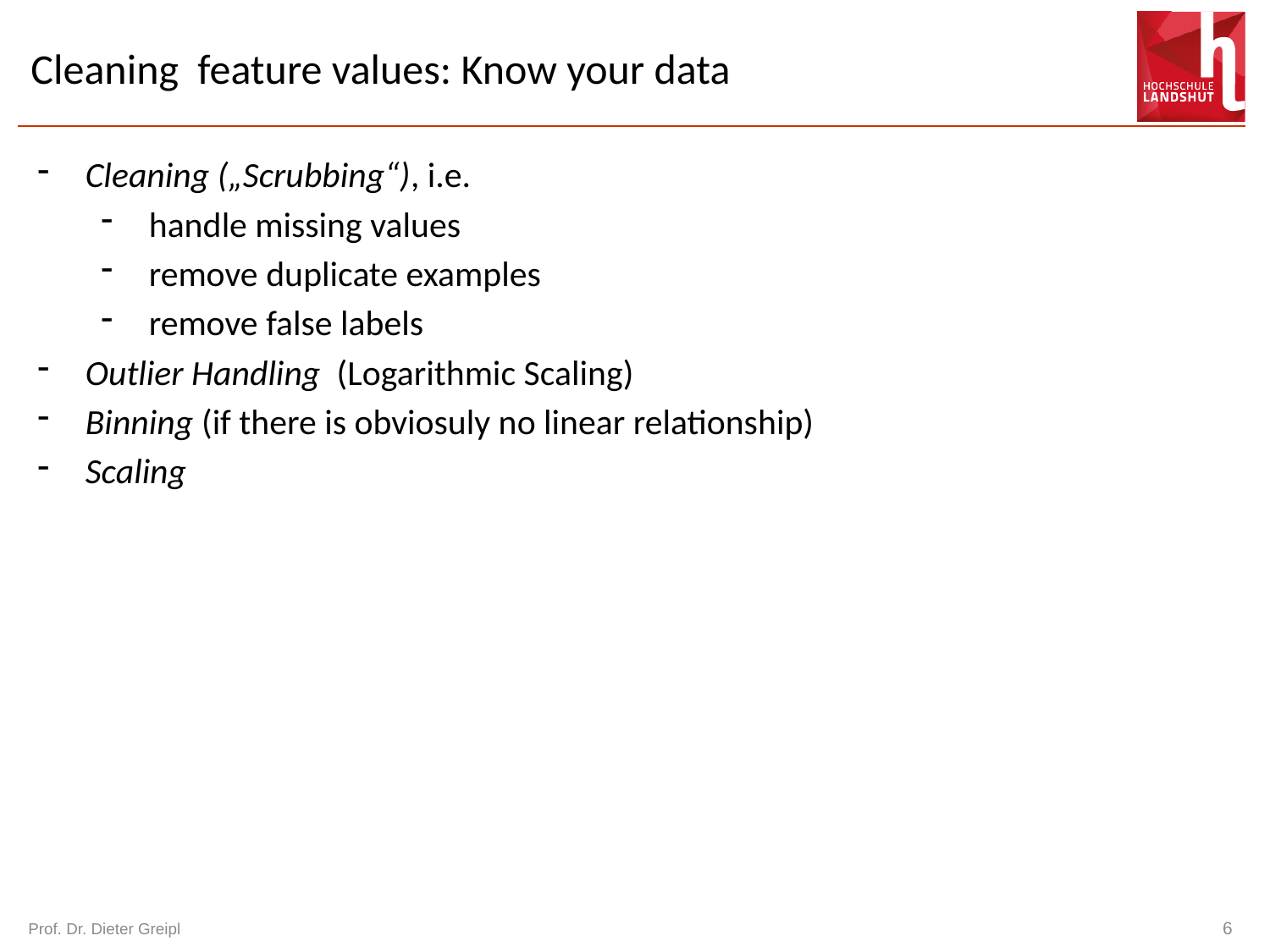

# Cleaning  feature values: Know your data
Cleaning („Scrubbing“), i.e.
handle missing values
remove duplicate examples
remove false labels
Outlier Handling  (Logarithmic Scaling)
Binning (if there is obviosuly no linear relationship)
Scaling

Prof. Dr. Dieter Greipl
6